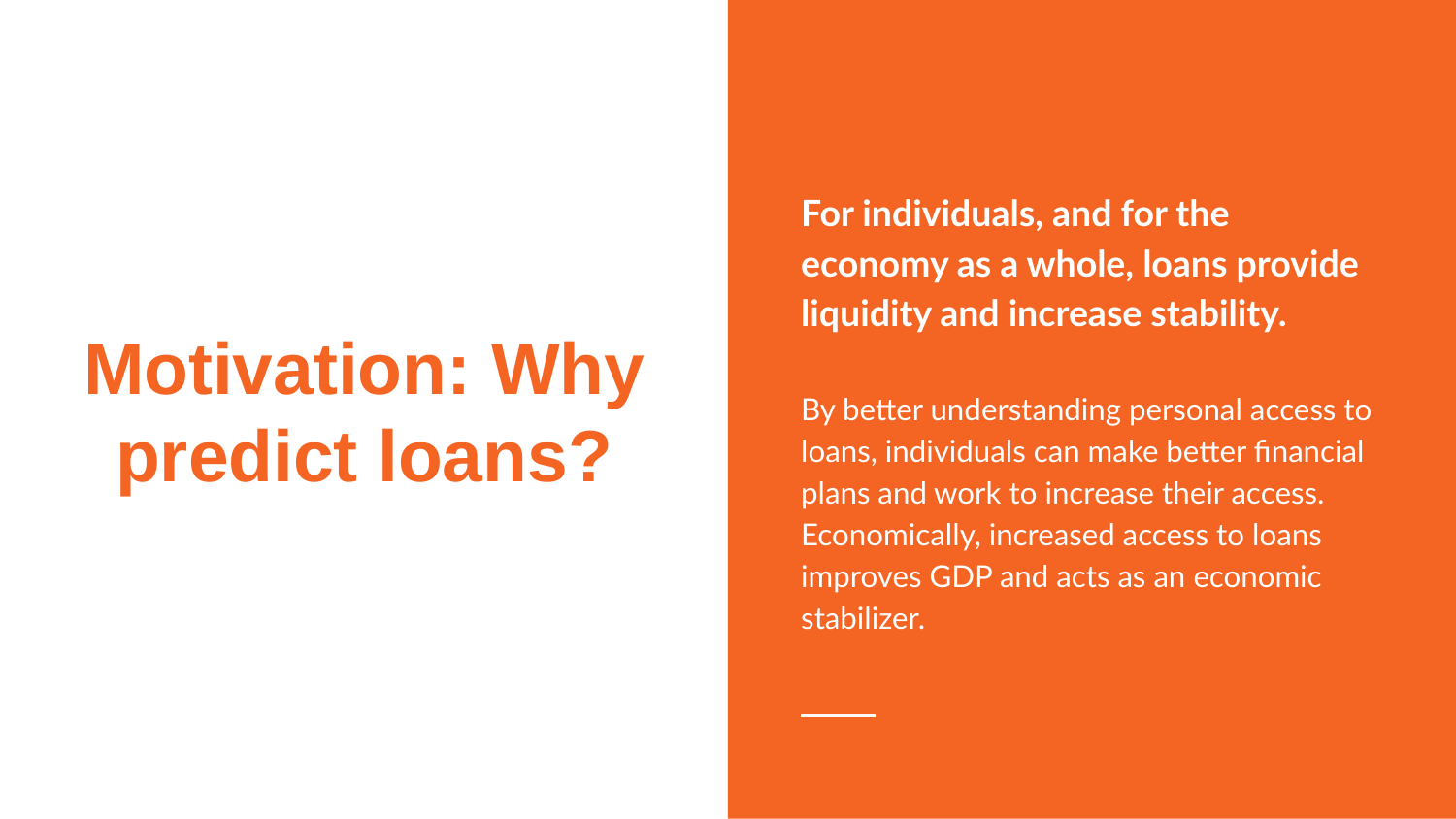

For individuals, and for the economy as a whole, loans provide liquidity and increase stability.

By better understanding personal access to loans, individuals can make better financial plans and work to increase their access. Economically, increased access to loans improves GDP and acts as an economic stabilizer.
# Motivation: Why predict loans?